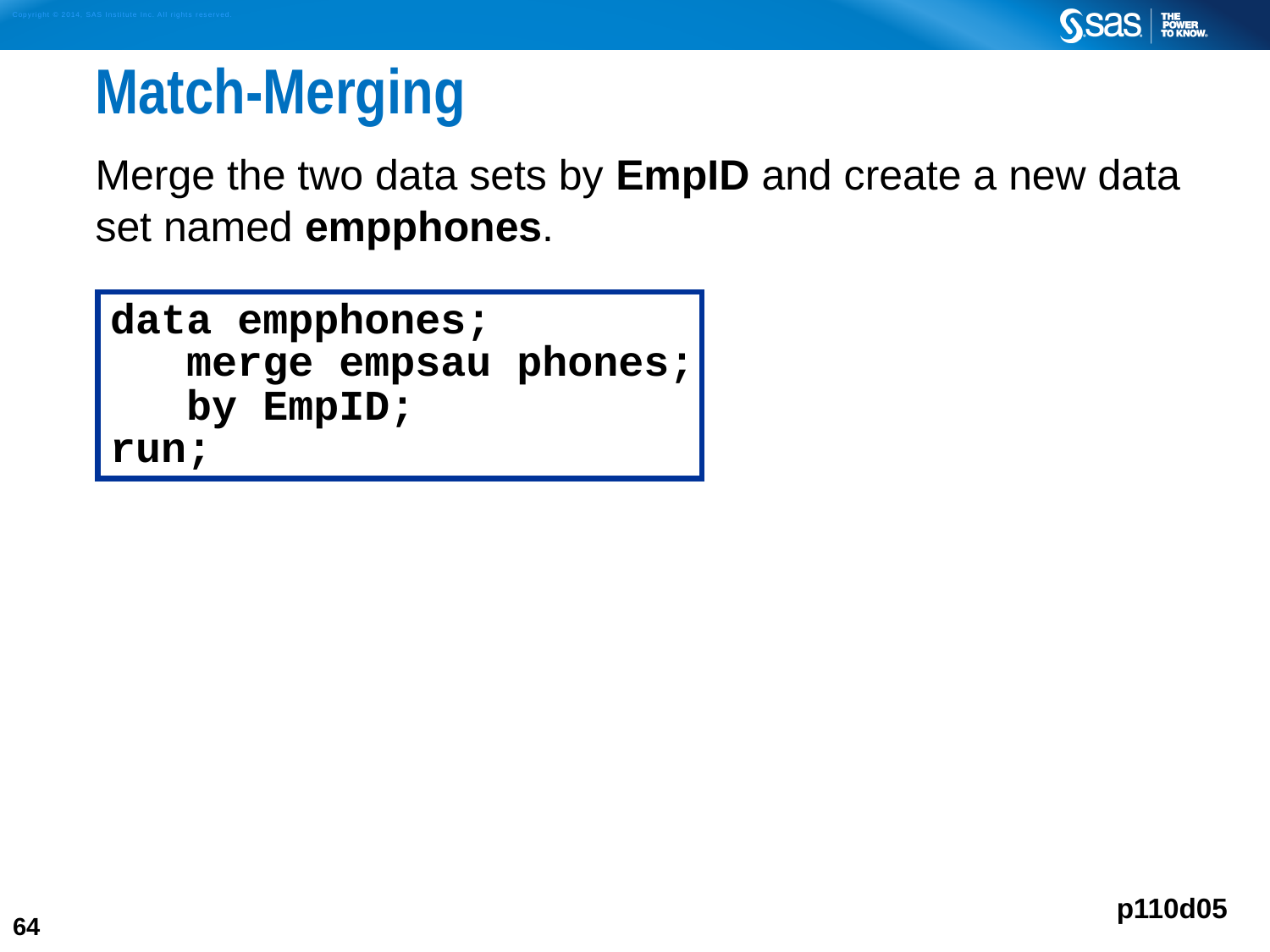

# Match-Merging
Merge the two data sets by EmpID and create a new data set named empphones.
data empphones;
   merge empsau phones;
   by EmpID;
run;
p110d05
64